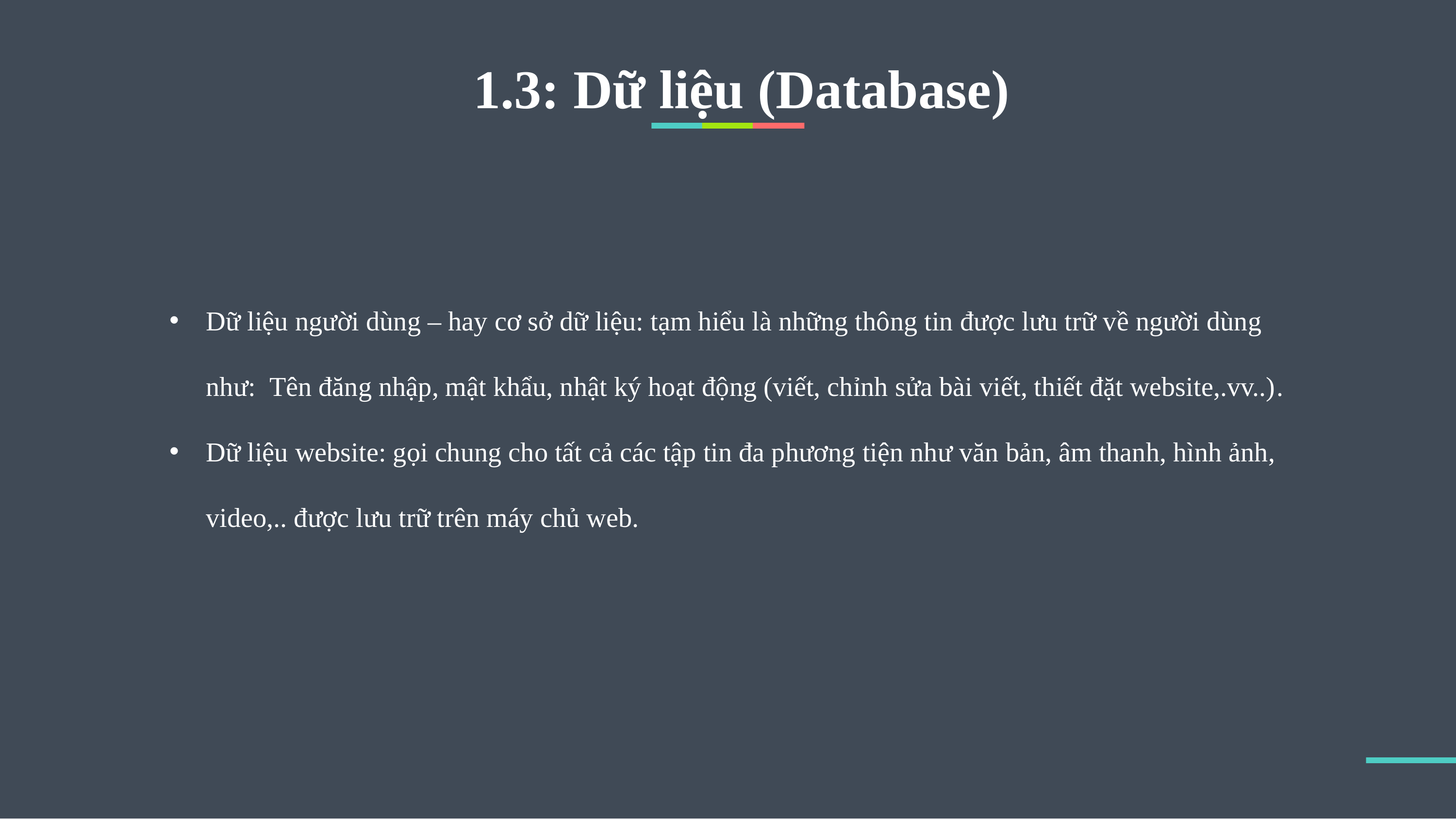

1.3: Dữ liệu (Database)
Dữ liệu người dùng – hay cơ sở dữ liệu: tạm hiểu là những thông tin được lưu trữ về người dùng như:  Tên đăng nhập, mật khẩu, nhật ký hoạt động (viết, chỉnh sửa bài viết, thiết đặt website,.vv..).
Dữ liệu website: gọi chung cho tất cả các tập tin đa phương tiện như văn bản, âm thanh, hình ảnh, video,.. được lưu trữ trên máy chủ web.